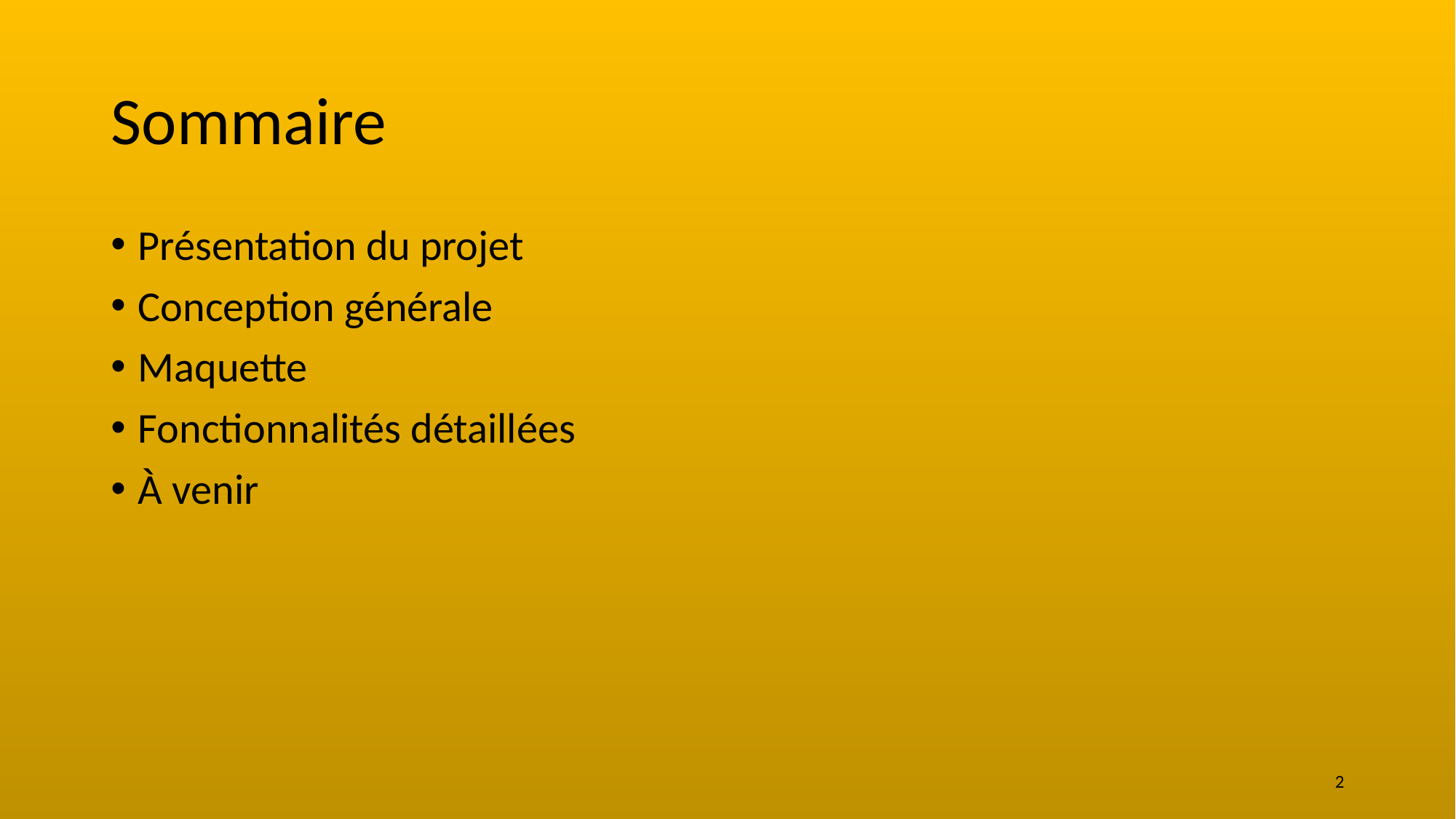

# Sommaire
Présentation du projet
Conception générale
Maquette
Fonctionnalités détaillées
À venir

2